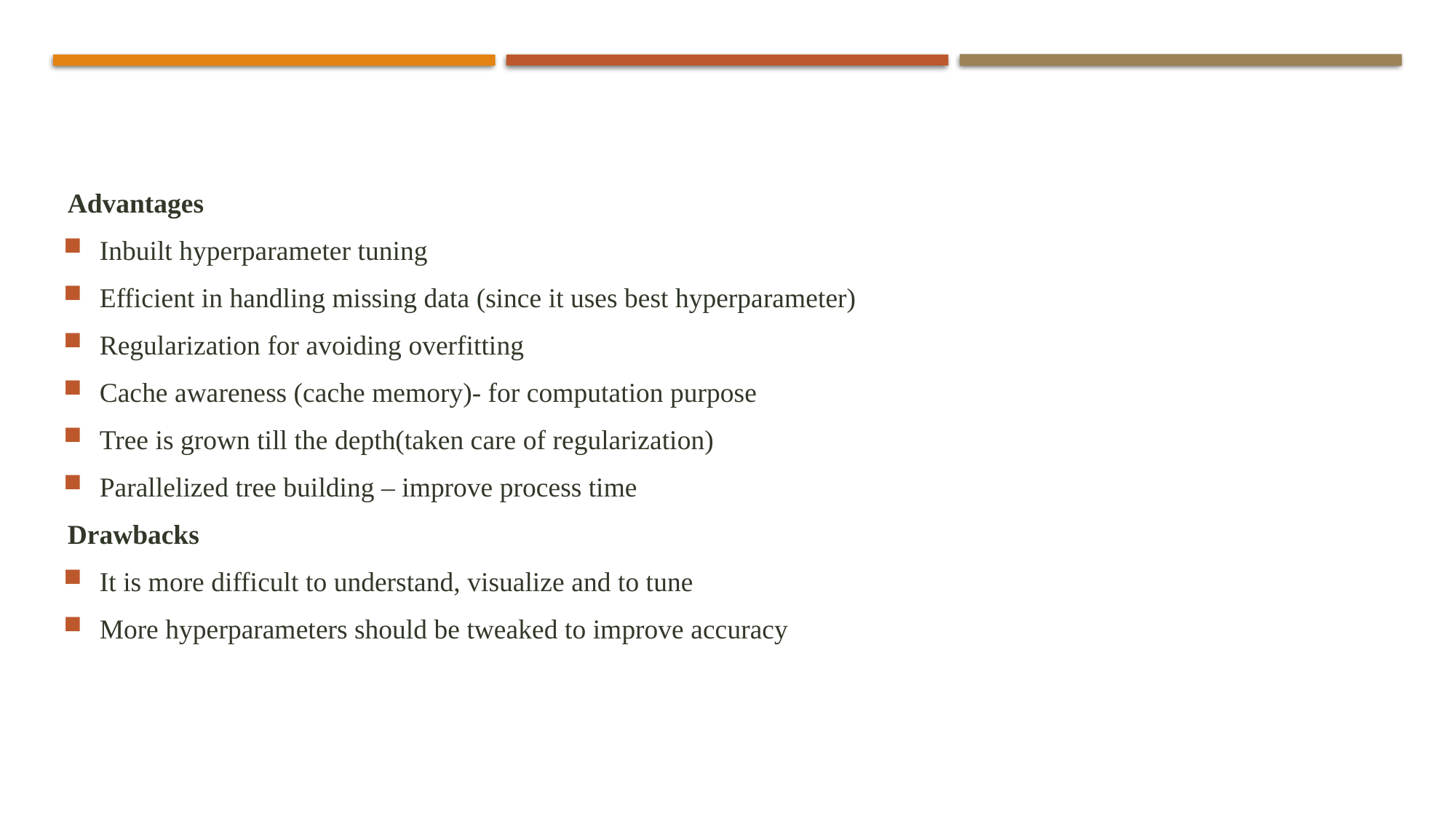

Advantages
Inbuilt hyperparameter tuning
Efficient in handling missing data (since it uses best hyperparameter)
Regularization for avoiding overfitting
Cache awareness (cache memory)- for computation purpose
Tree is grown till the depth(taken care of regularization)
Parallelized tree building – improve process time
Drawbacks
It is more difficult to understand, visualize and to tune
More hyperparameters should be tweaked to improve accuracy